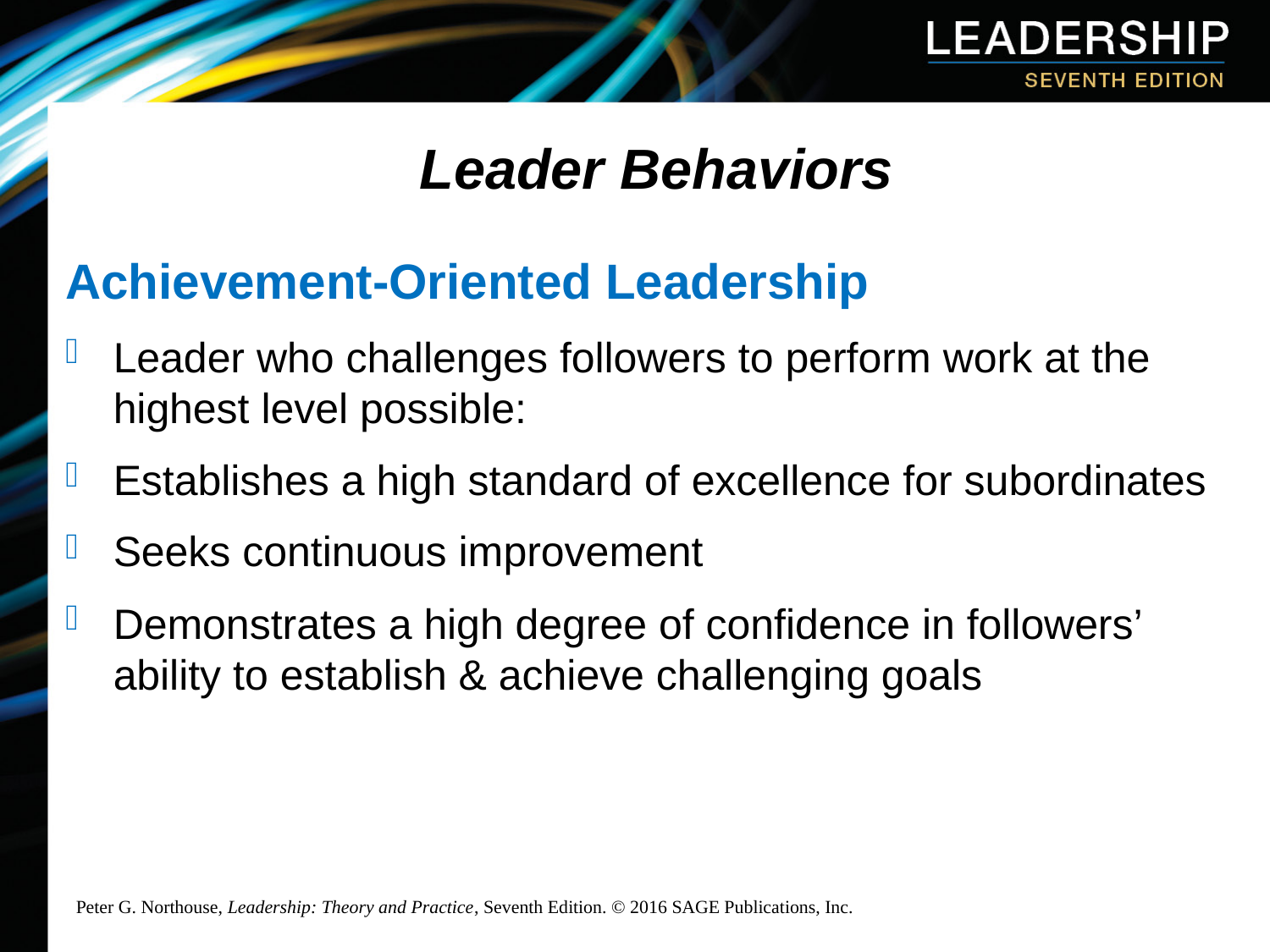

# Leader Behaviors
Achievement-Oriented Leadership
Leader who challenges followers to perform work at the highest level possible:
Establishes a high standard of excellence for subordinates
Seeks continuous improvement
Demonstrates a high degree of confidence in followers’ ability to establish & achieve challenging goals
Peter G. Northouse, Leadership: Theory and Practice, Seventh Edition. © 2016 SAGE Publications, Inc.